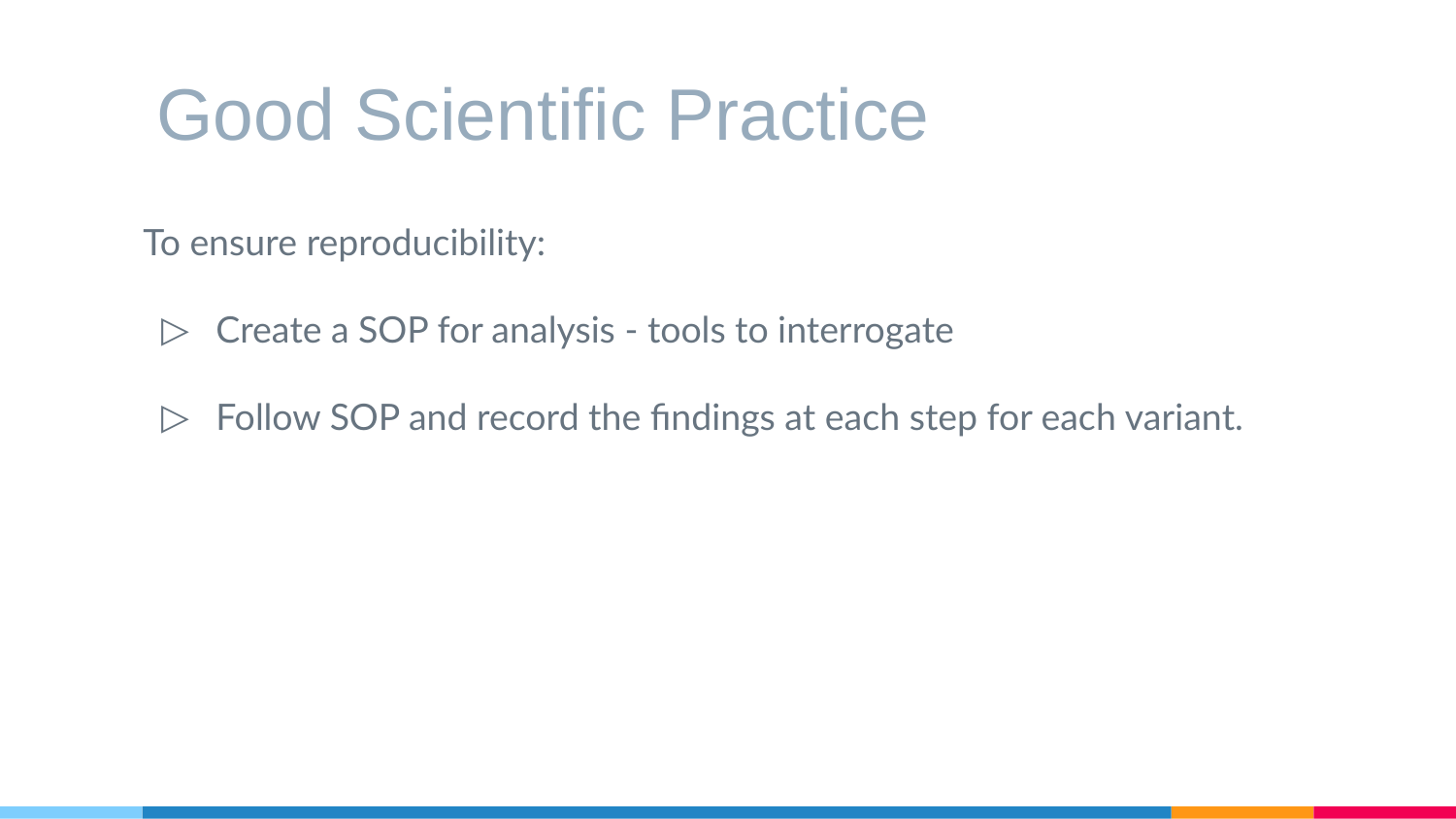

# Good Scientific Practice
To ensure reproducibility:

Create a SOP for analysis - tools to interrogate

Follow SOP and record the findings at each step for each variant.